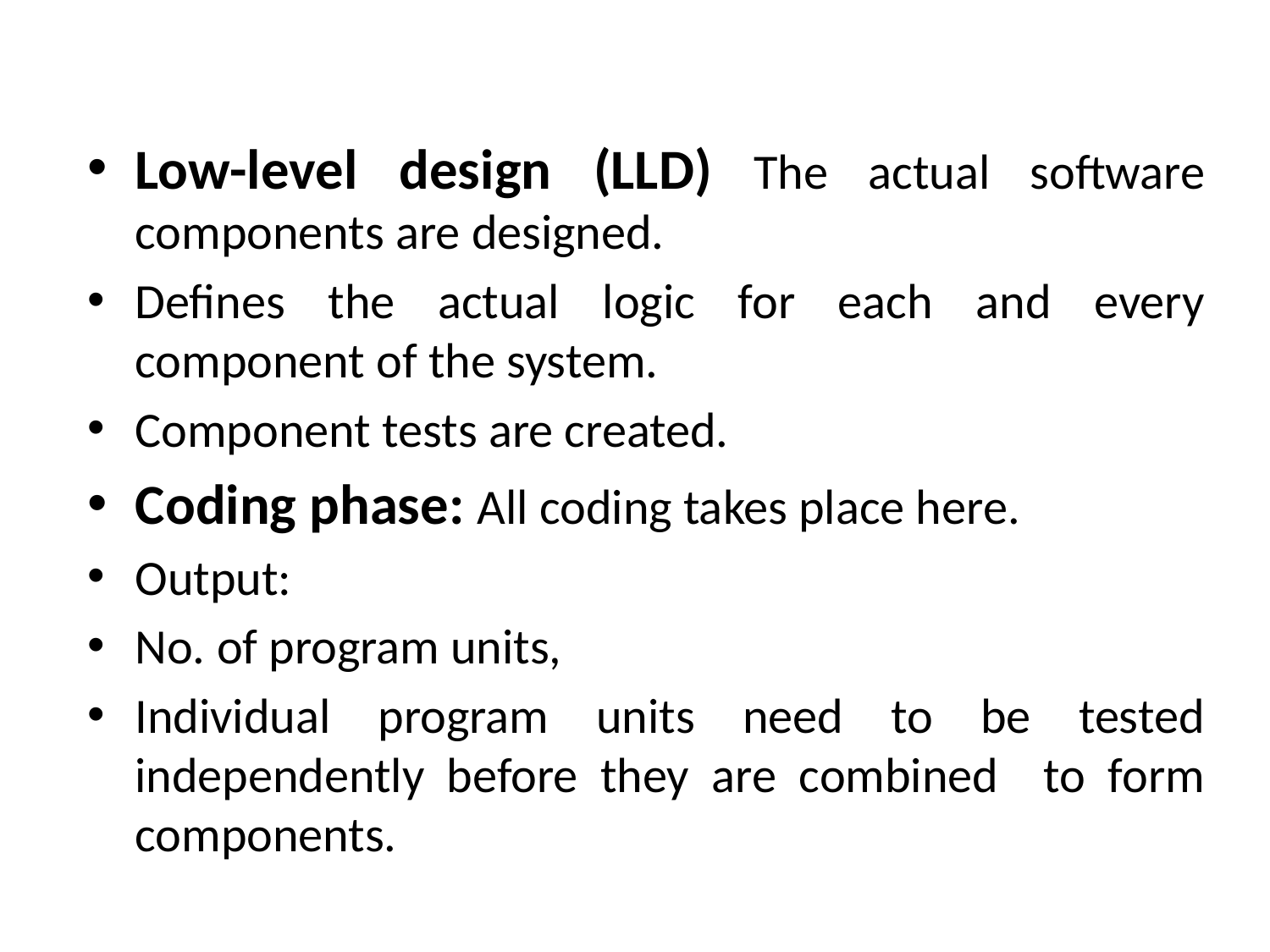

Low-level design (LLD) The actual software components are designed.
Defines the actual logic for each and every component of the system.
Component tests are created.
Coding phase: All coding takes place here.
Output:
No. of program units,
Individual program units need to be tested independently before they are combined  to form components.